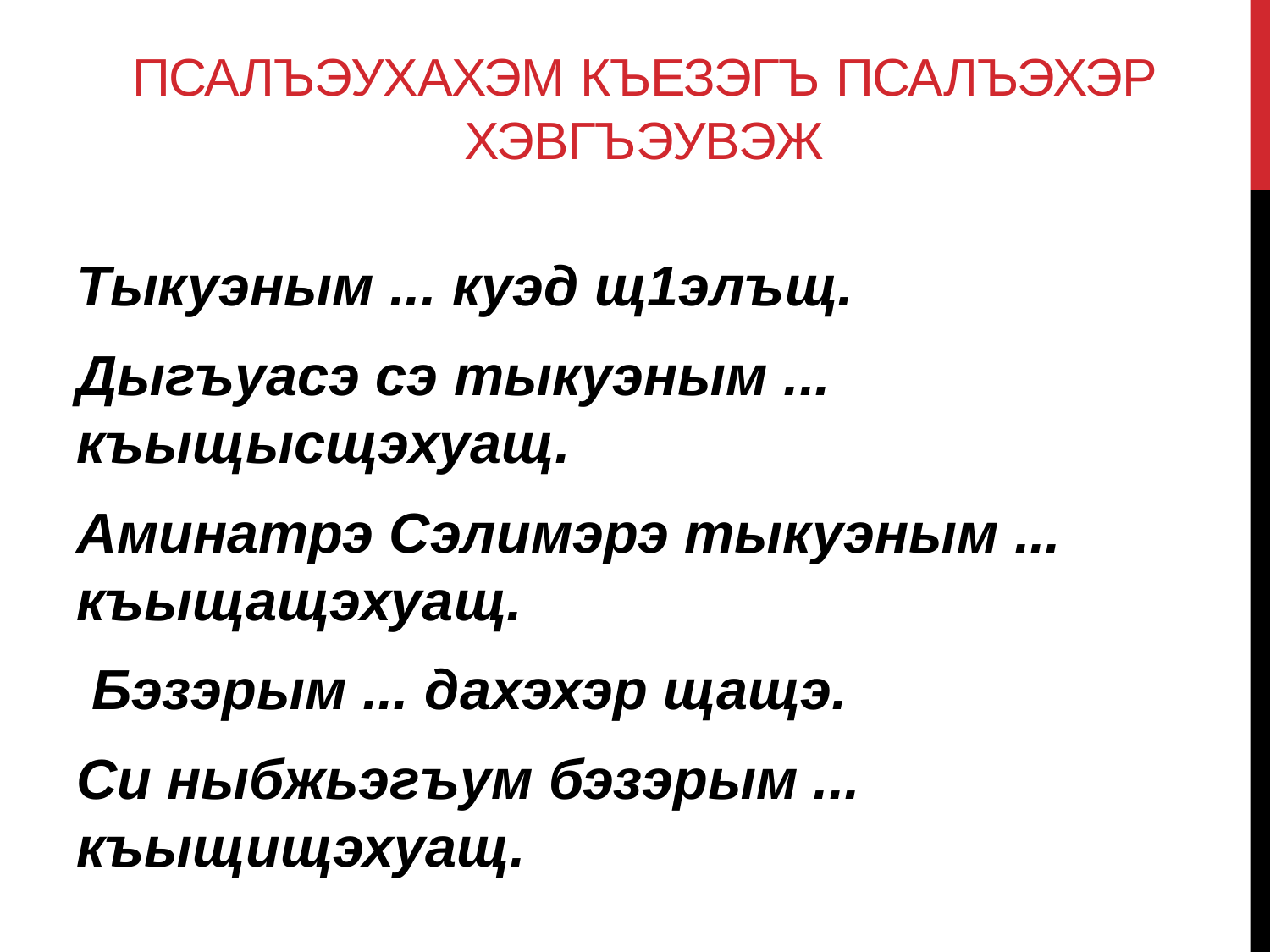

# Псалъэухахэм Къезэгъ псалъэхэр хэвгъэувэж
Тыкуэным ... куэд щ1элъщ.
Дыгъуасэ сэ тыкуэным ... къыщысщэхуащ.
Аминатрэ Сэлимэрэ тыкуэным ... къыщащэхуащ.
 Бэзэрым ... дахэхэр щащэ.
Си ныбжьэгъум бэзэрым ... къыщищэхуащ.